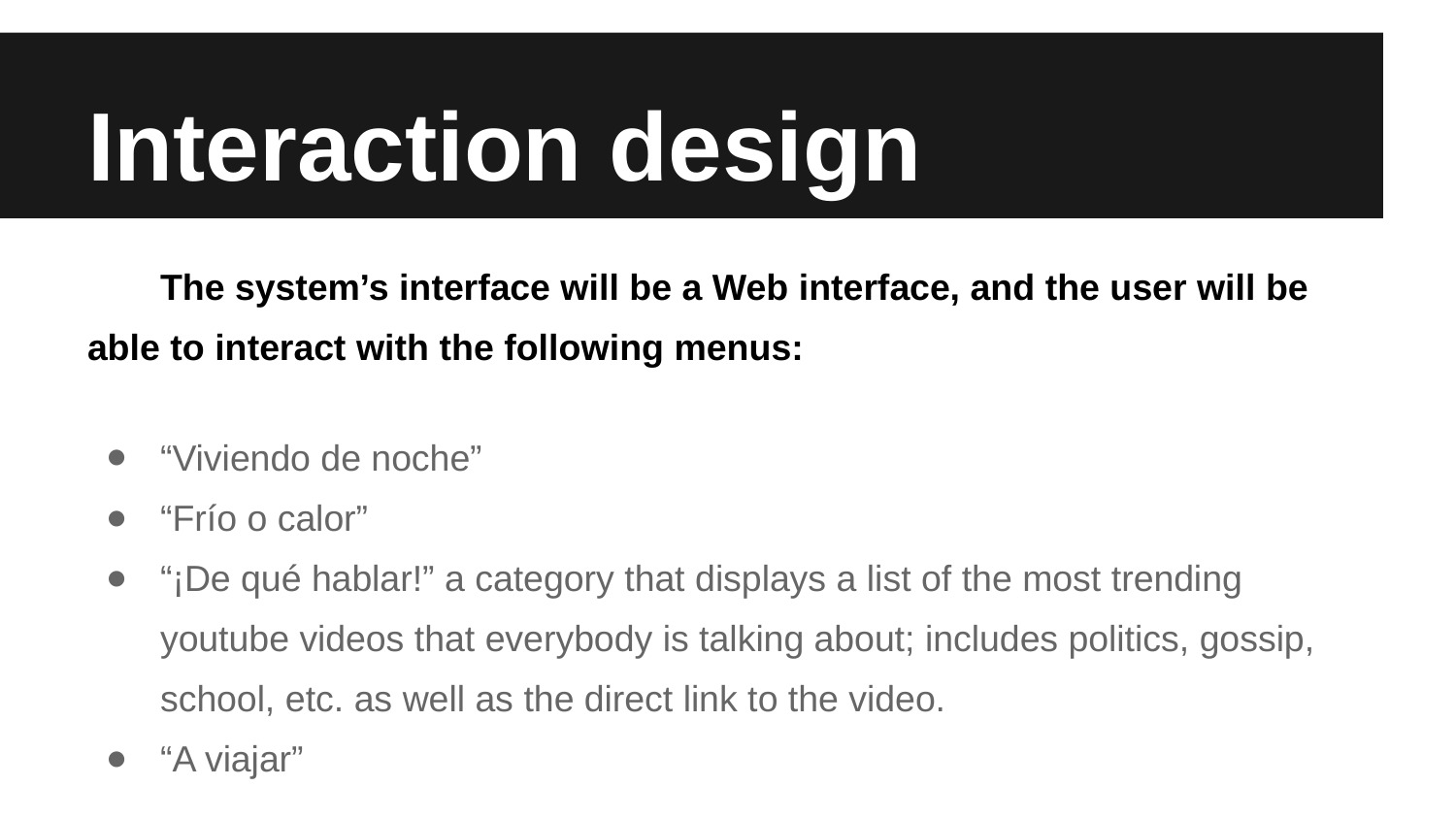

# Interaction design
The system’s interface will be a Web interface, and the user will be able to interact with the following menus:

“Viviendo de noche”
“Frío o calor”
“¡De qué hablar!” a category that displays a list of the most trending youtube videos that everybody is talking about; includes politics, gossip, school, etc. as well as the direct link to the video.
“A viajar”